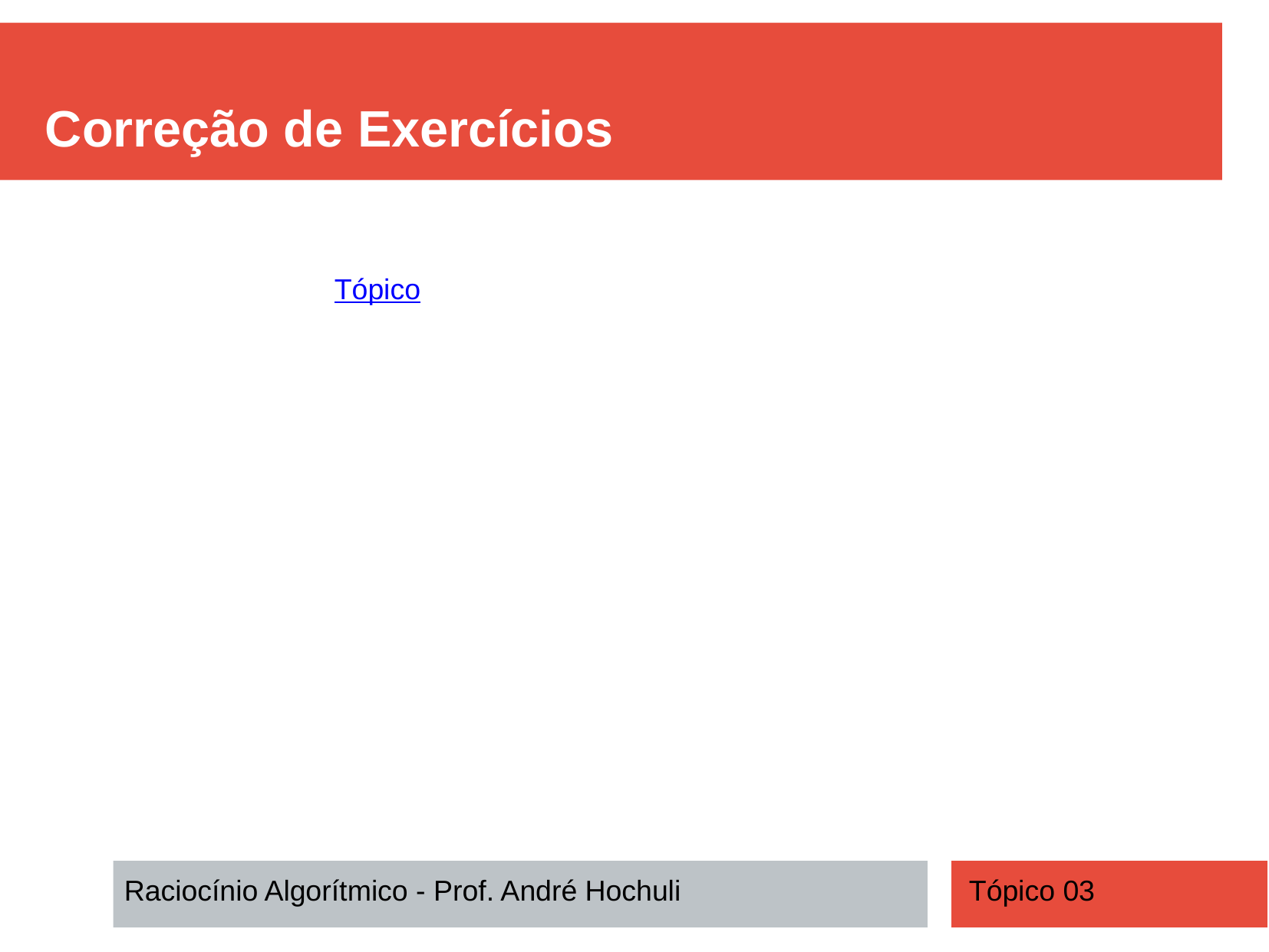

Correção de Exercícios
Tópico

Raciocínio Algorítmico - Prof. André Hochuli
Tópico 03